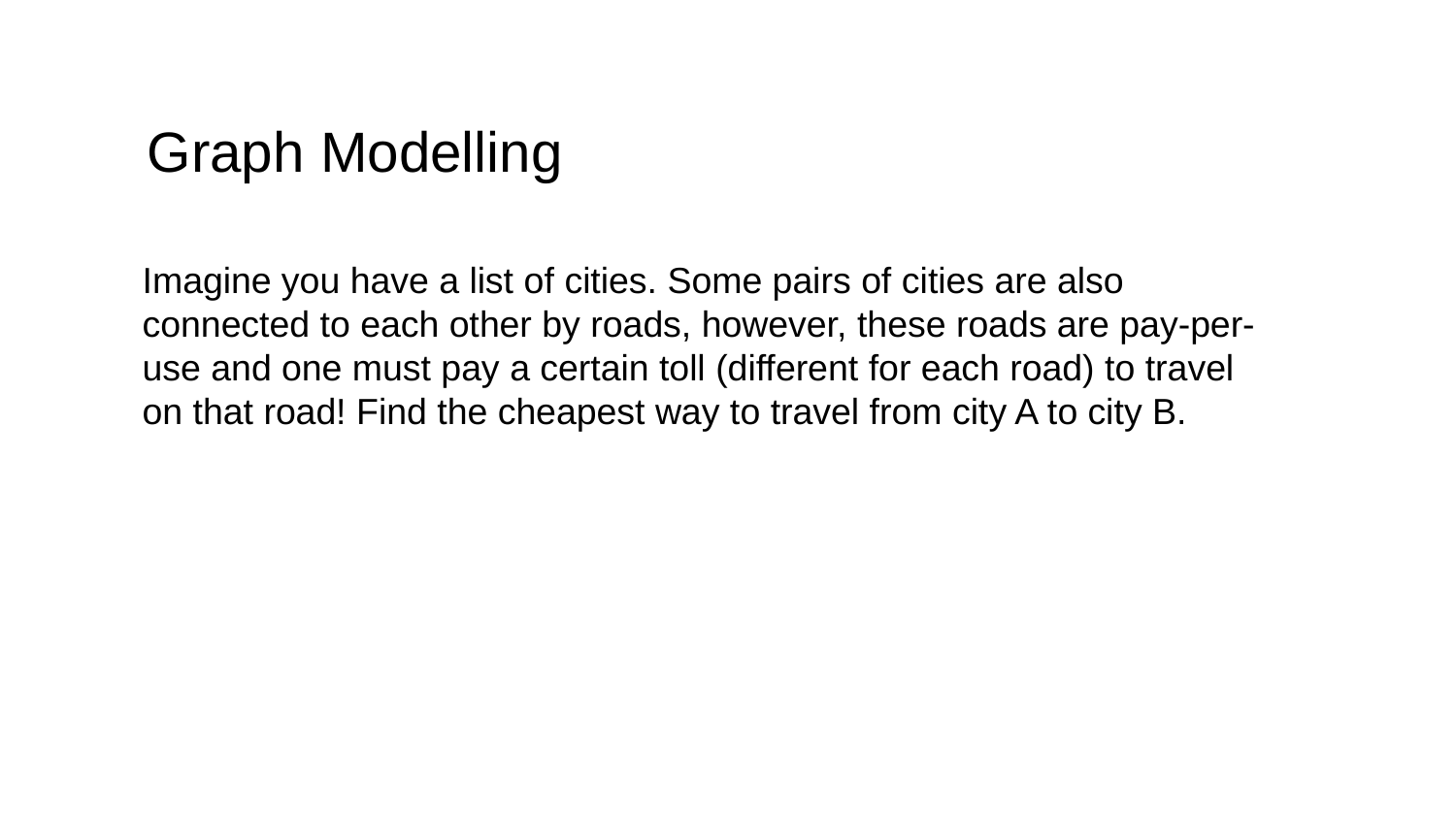

# Graph Modelling
Imagine you have a list of cities. Some pairs of cities are also connected to each other by roads, however, these roads are pay-per-use and one must pay a certain toll (different for each road) to travel on that road! Find the cheapest way to travel from city A to city B.